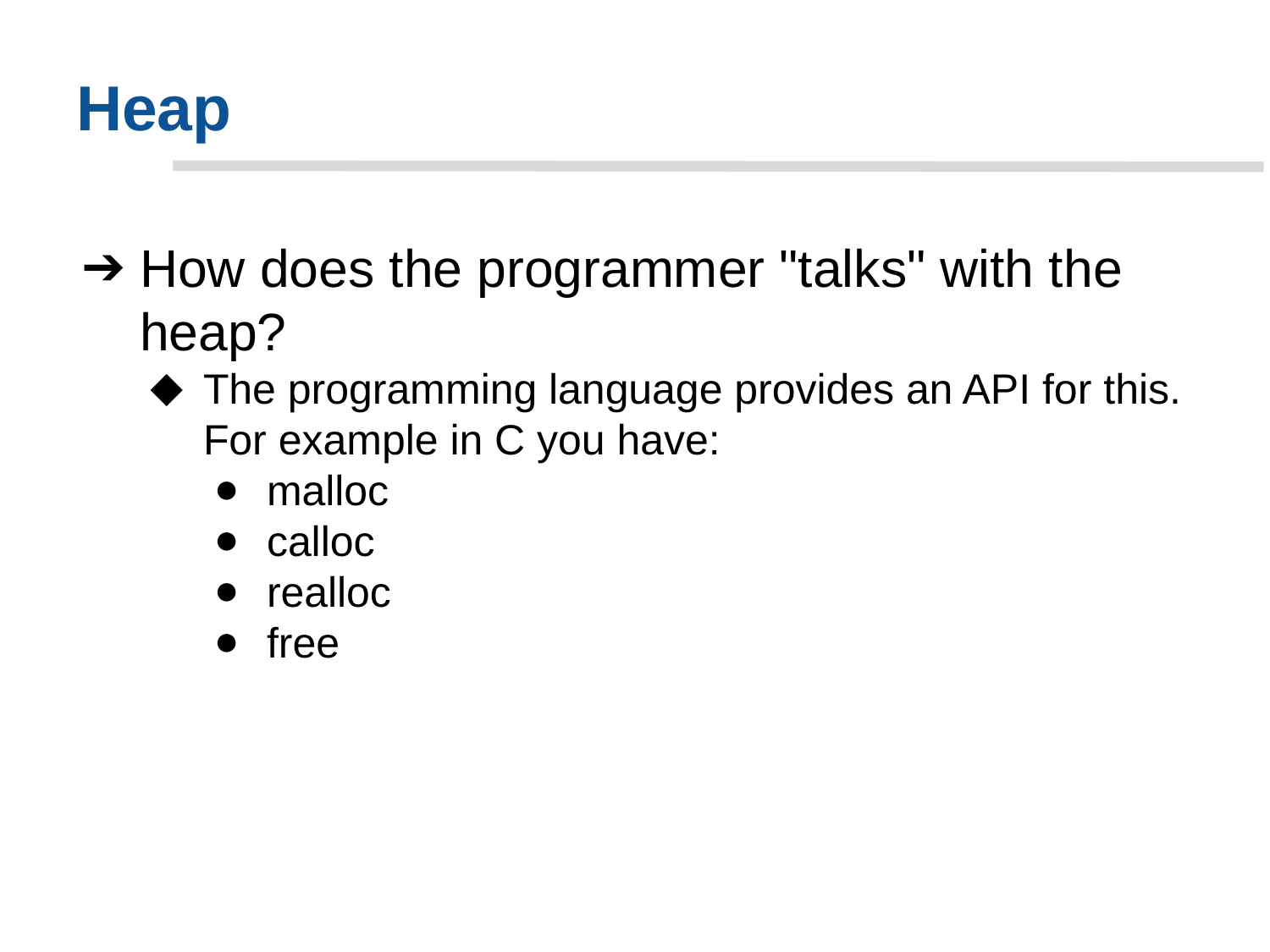

# Heap
How does the programmer "talks" with the heap?
The programming language provides an API for this. For example in C you have:
malloc
calloc
realloc
free